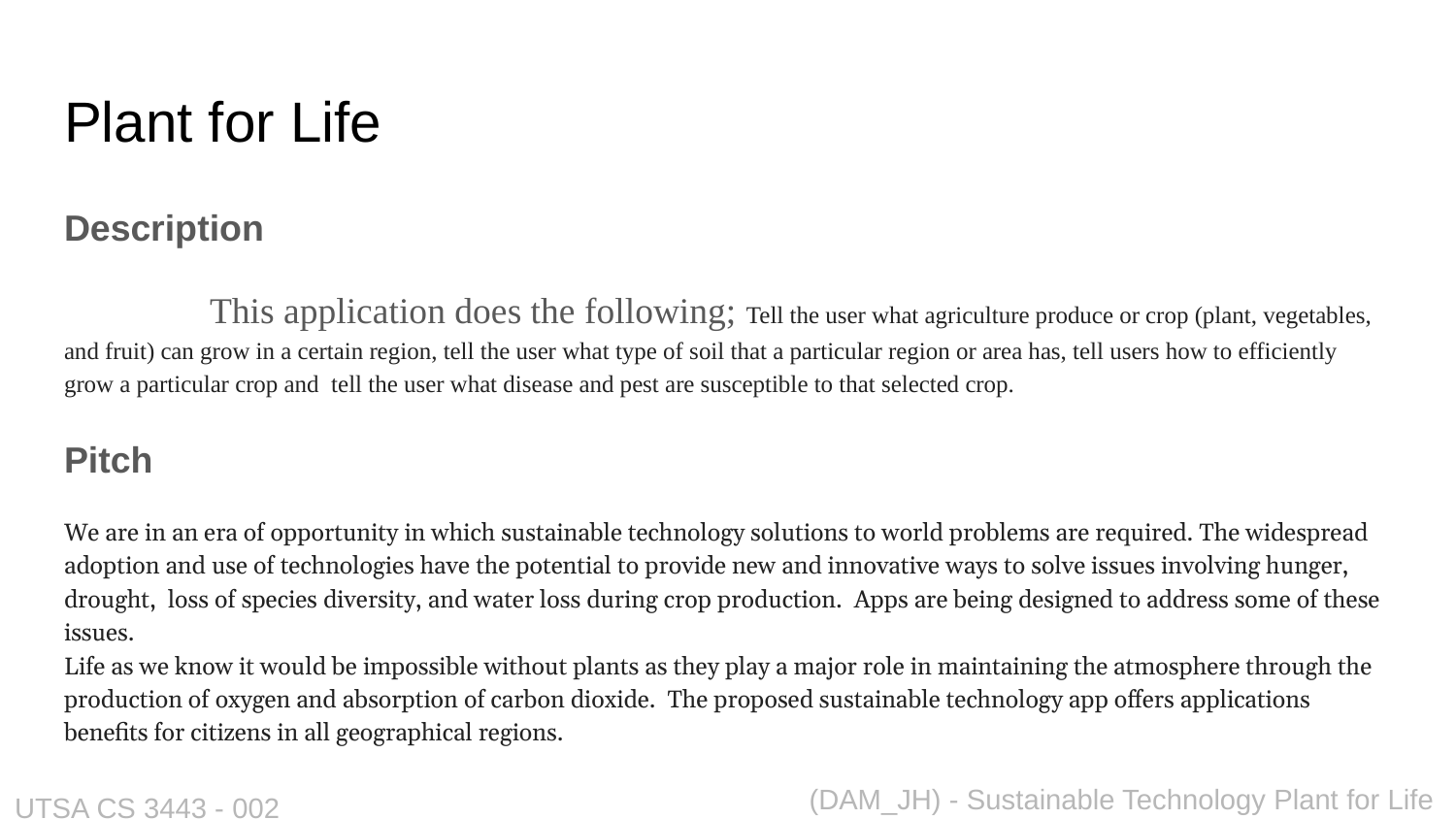

# Plant for Life
Description
	This application does the following; Tell the user what agriculture produce or crop (plant, vegetables, and fruit) can grow in a certain region, tell the user what type of soil that a particular region or area has, tell users how to efficiently grow a particular crop and  tell the user what disease and pest are susceptible to that selected crop.
Pitch
We are in an era of opportunity in which sustainable technology solutions to world problems are required. The widespread adoption and use of technologies have the potential to provide new and innovative ways to solve issues involving hunger, drought,  loss of species diversity, and water loss during crop production.  Apps are being designed to address some of these issues.
Life as we know it would be impossible without plants as they play a major role in maintaining the atmosphere through the production of oxygen and absorption of carbon dioxide.  The proposed sustainable technology app offers applications benefits for citizens in all geographical regions.

(DAM_JH) - Sustainable Technology Plant for Life
UTSA CS 3443 - 002